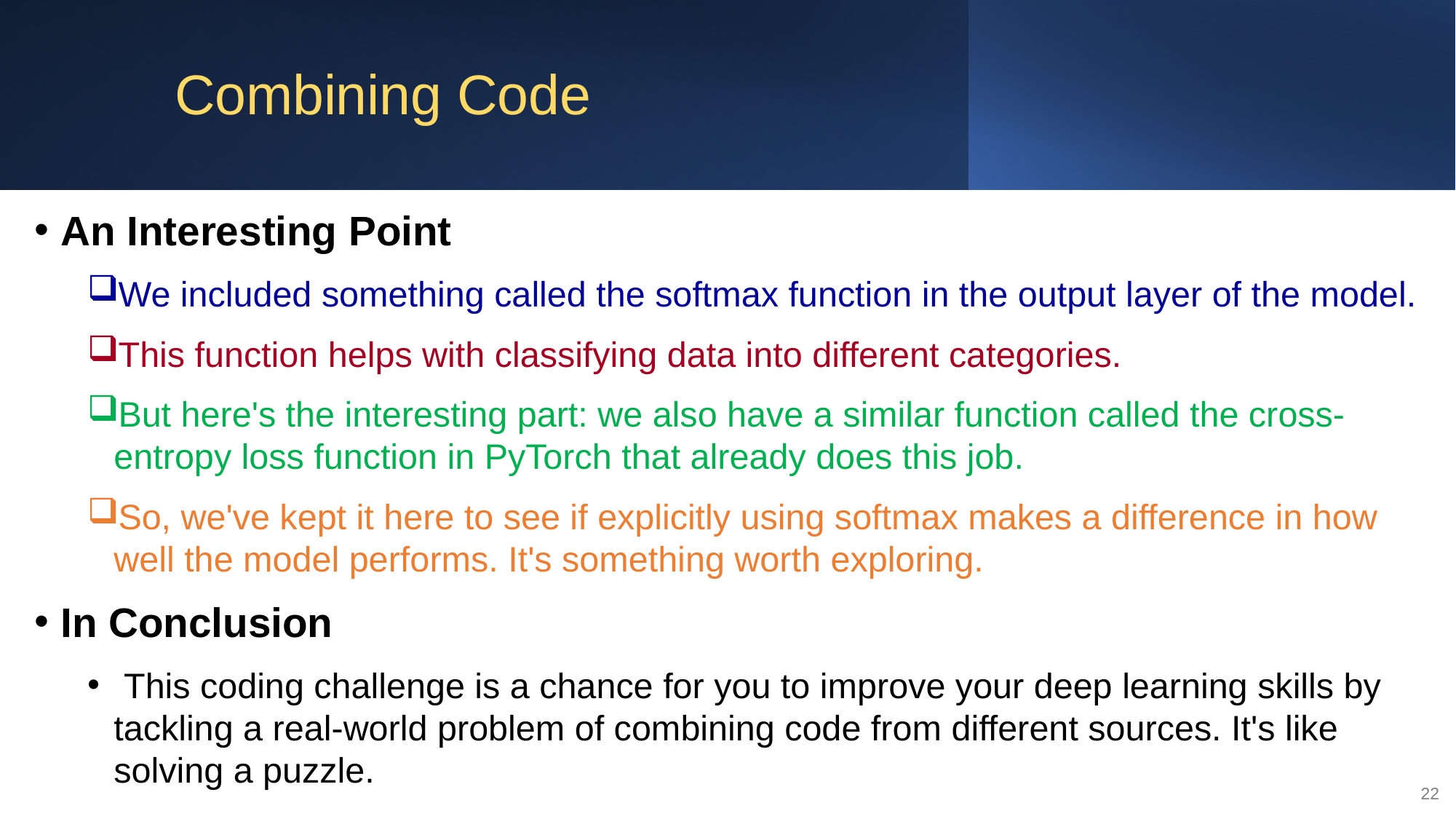

# Combining Code
An Interesting Point
We included something called the softmax function in the output layer of the model.
This function helps with classifying data into different categories.
But here's the interesting part: we also have a similar function called the cross-entropy loss function in PyTorch that already does this job.
So, we've kept it here to see if explicitly using softmax makes a difference in how well the model performs. It's something worth exploring.
In Conclusion
 This coding challenge is a chance for you to improve your deep learning skills by tackling a real-world problem of combining code from different sources. It's like solving a puzzle.
22